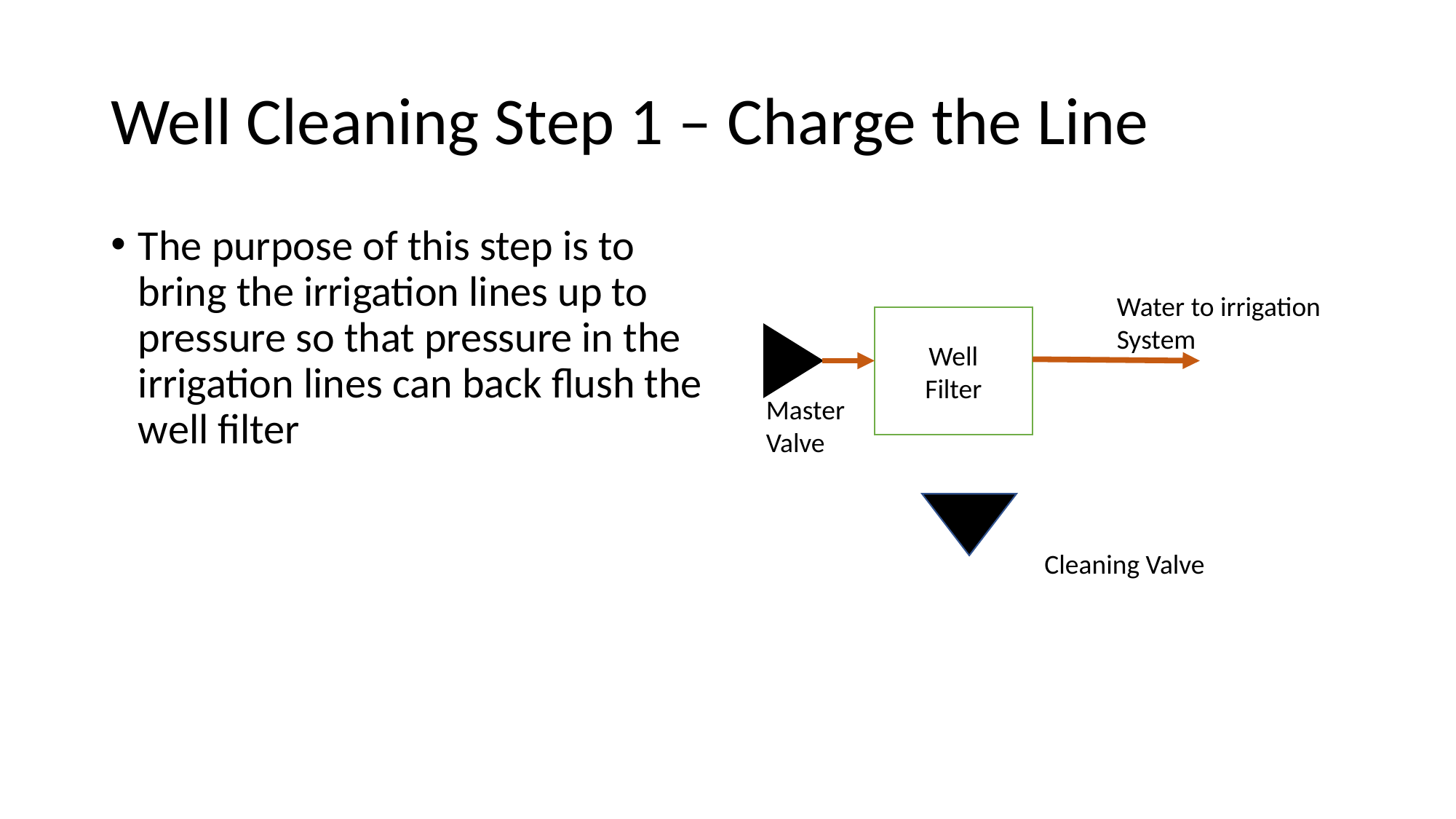

# Well Cleaning Step 1 – Charge the Line
The purpose of this step is to bring the irrigation lines up to pressure so that pressure in the irrigation lines can back flush the well filter

Water to irrigation
System
Well
Filter

Master
Valve

Cleaning Valve